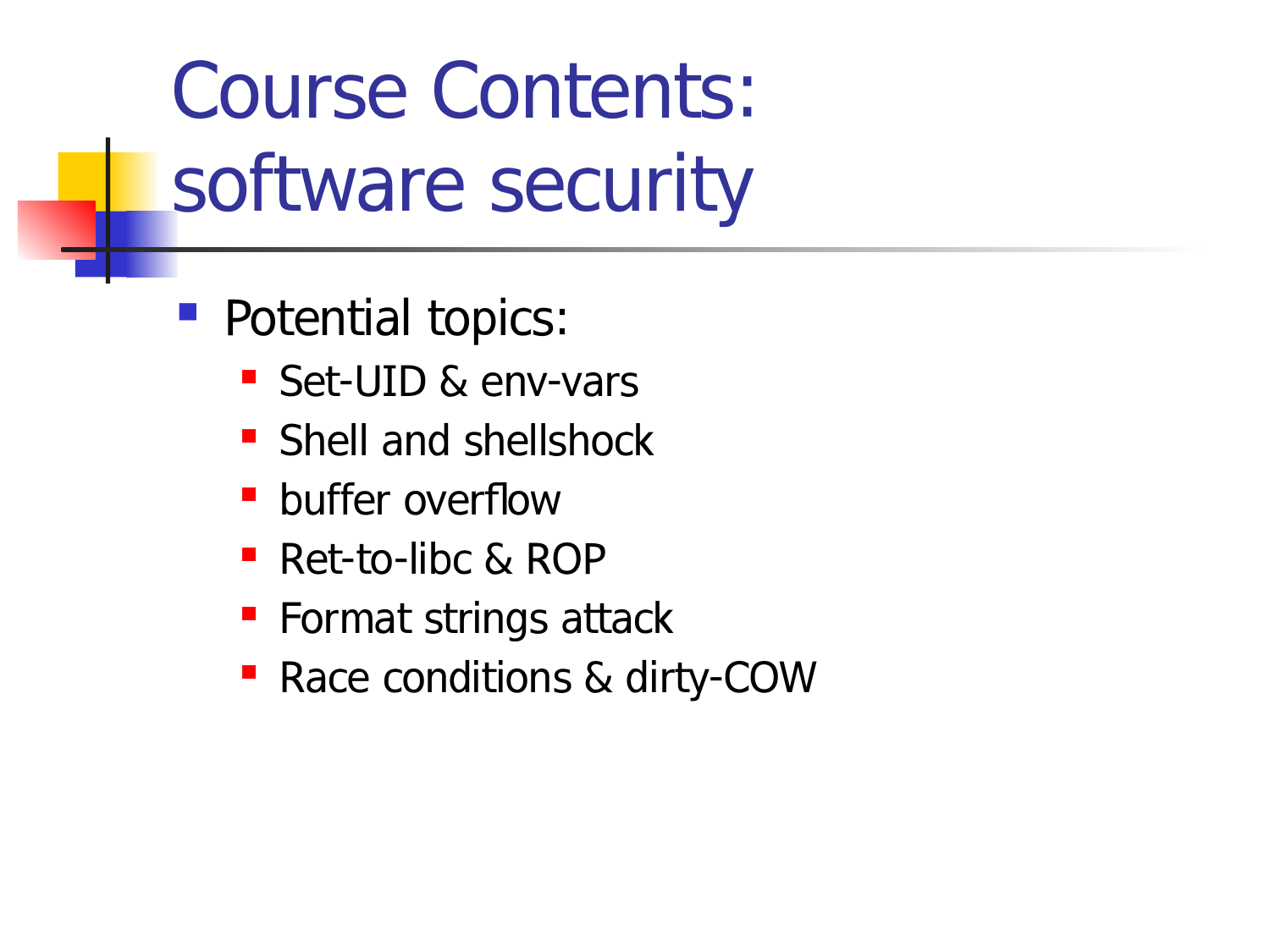

# Course Contents: software security
Potential topics:
Set-UID & env-vars
Shell and shellshock
buffer overflow
Ret-to-libc & ROP
Format strings attack
Race conditions & dirty-COW